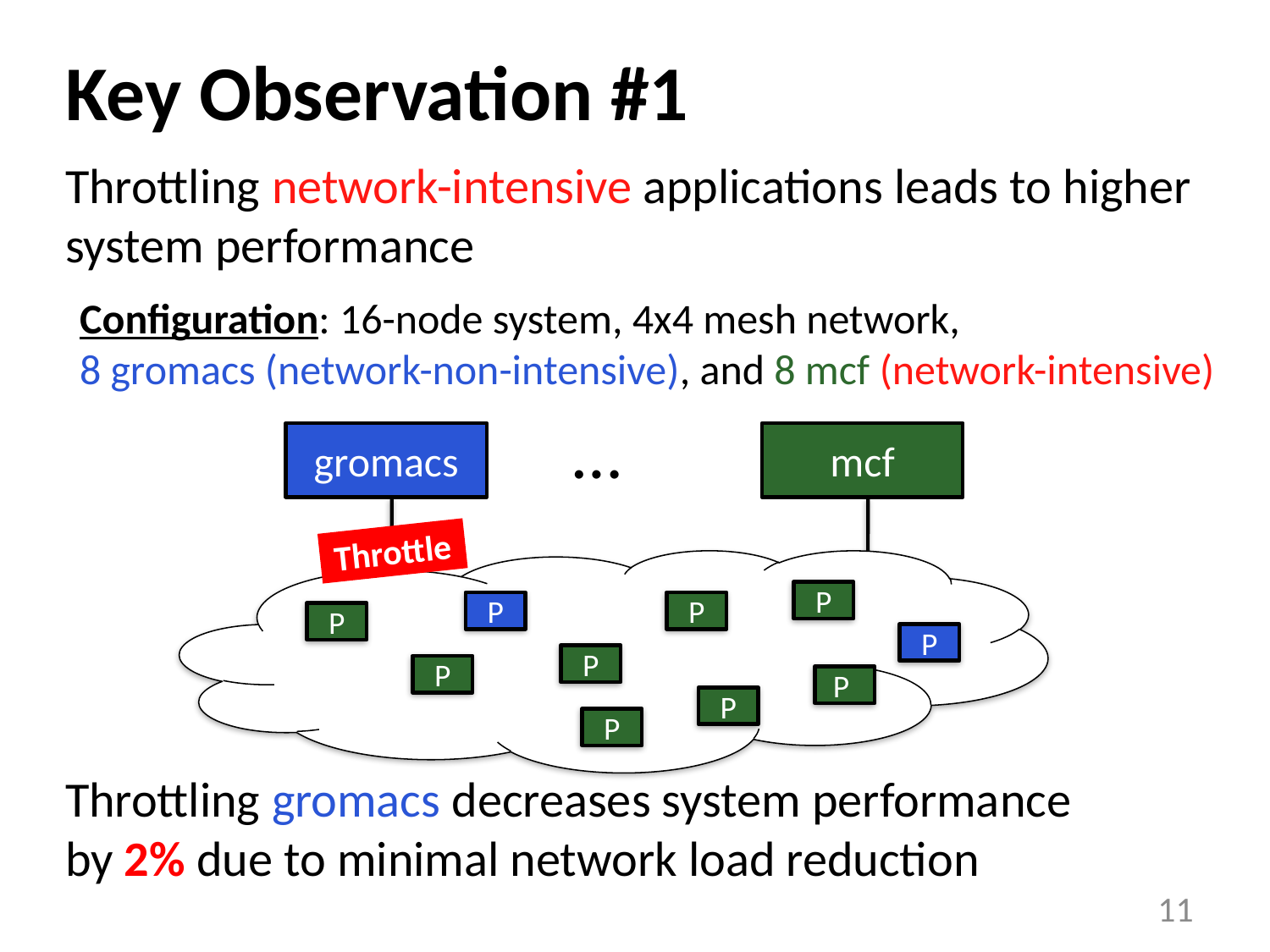

# Key Observation #1
Throttling network-intensive applications leads to higher system performance

Configuration: 16-node system, 4x4 mesh network,
8 gromacs (network-non-intensive), and 8 mcf (network-intensive)
…
gromacs
mcf
I
Throttle
P
P
P
P
P
P
P
P
P
P
Throttling gromacs decreases system performance by 2% due to minimal network load reduction
11